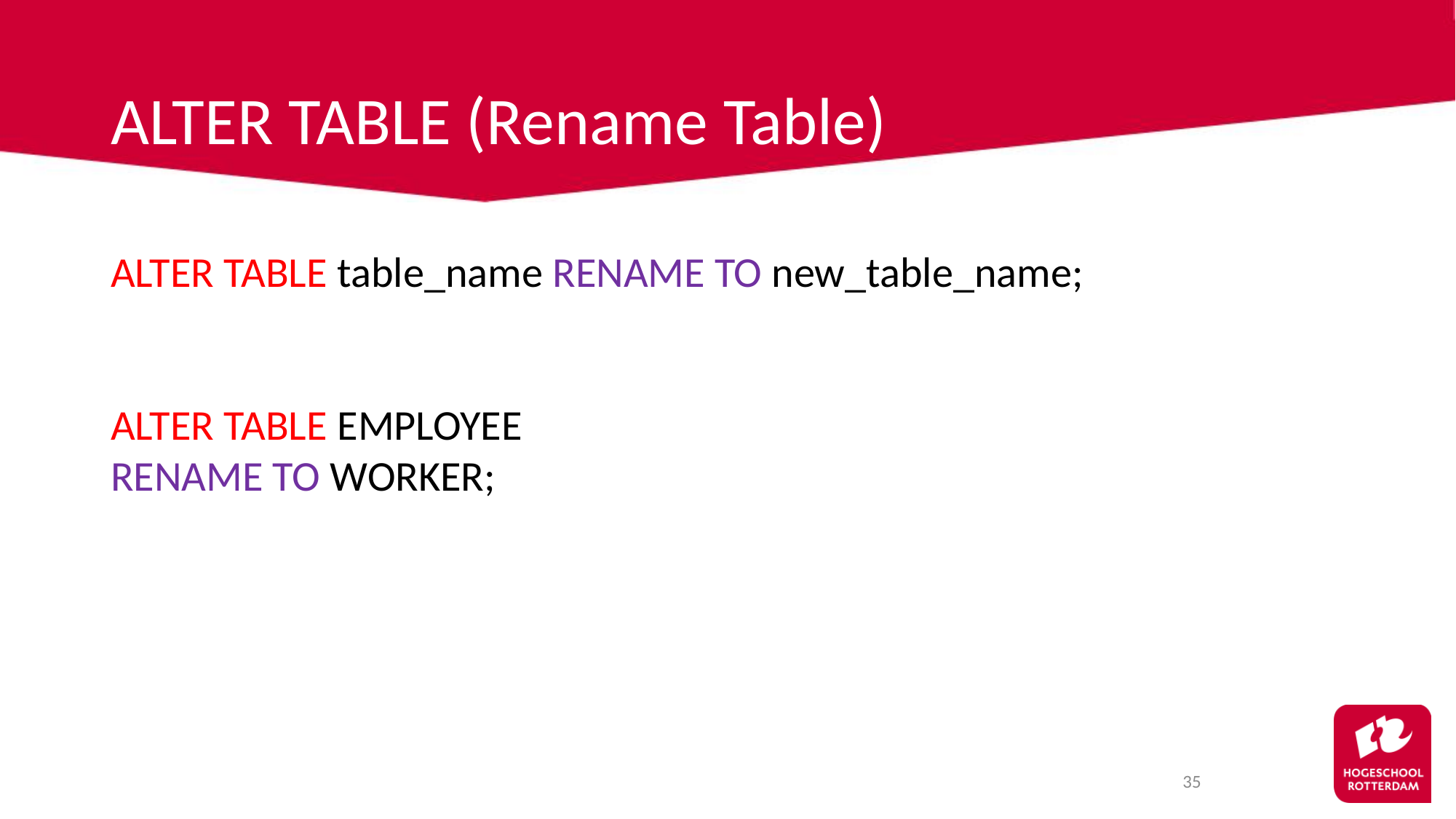

# ALTER TABLE (Rename Table)
ALTER TABLE table_name RENAME TO new_table_name;

ALTER TABLE EMPLOYEE
RENAME TO WORKER;

35